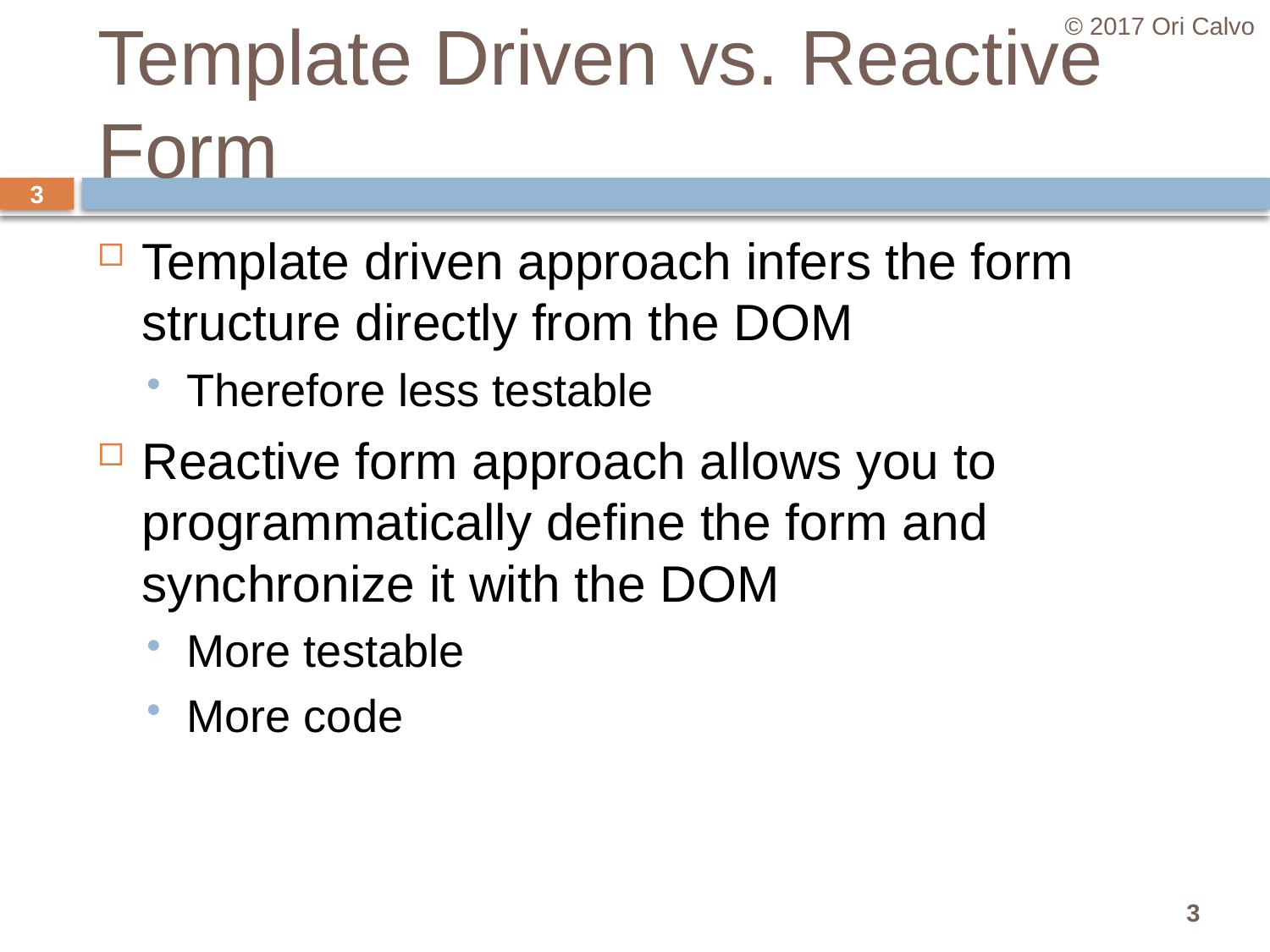

© 2017 Ori Calvo
# Template Driven vs. Reactive Form
3
Template driven approach infers the form structure directly from the DOM
Therefore less testable
Reactive form approach allows you to  programmatically define the form and synchronize it with the DOM
More testable
More code